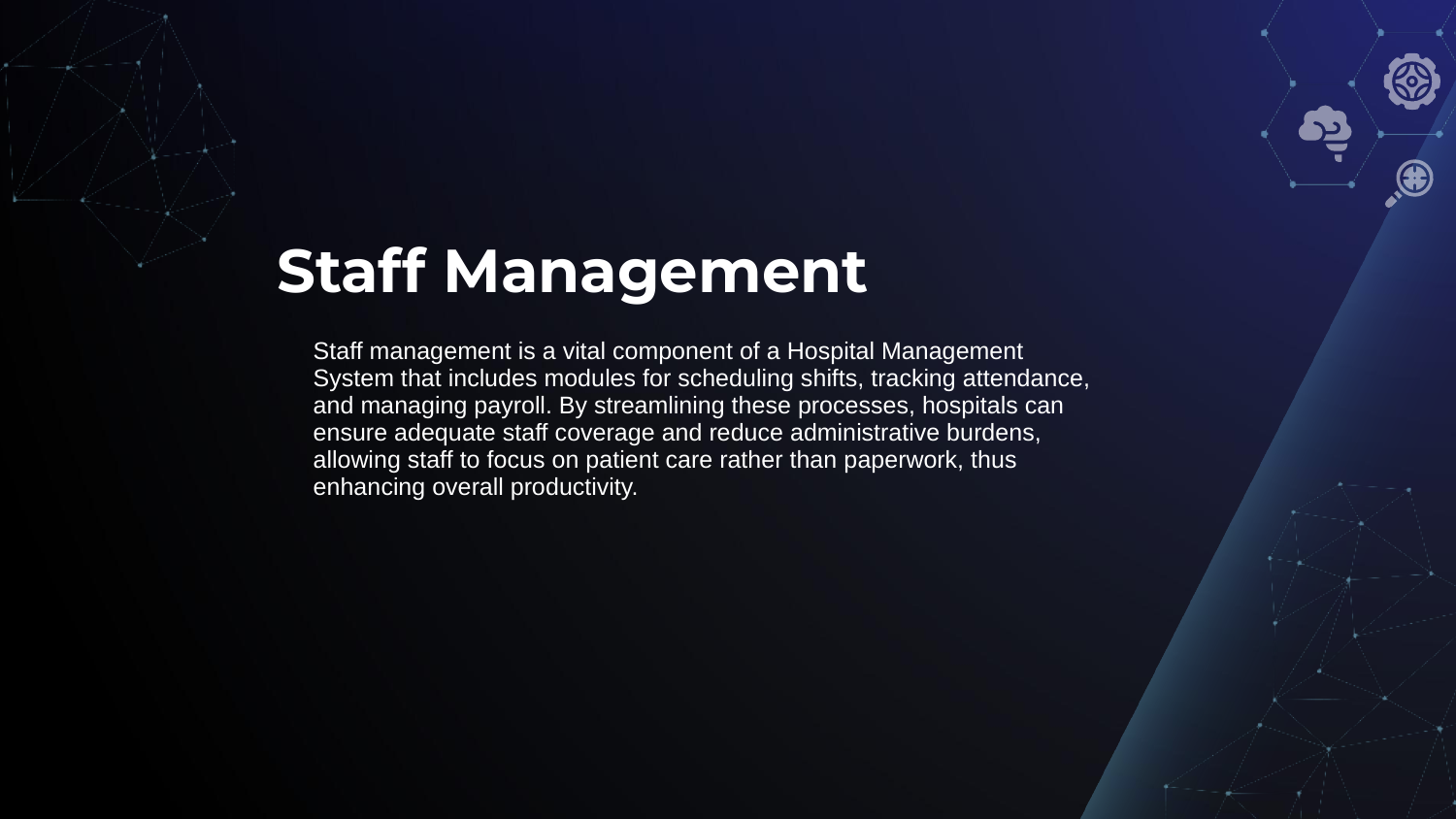

# Staff Management
Staff management is a vital component of a Hospital Management System that includes modules for scheduling shifts, tracking attendance, and managing payroll. By streamlining these processes, hospitals can ensure adequate staff coverage and reduce administrative burdens, allowing staff to focus on patient care rather than paperwork, thus enhancing overall productivity.